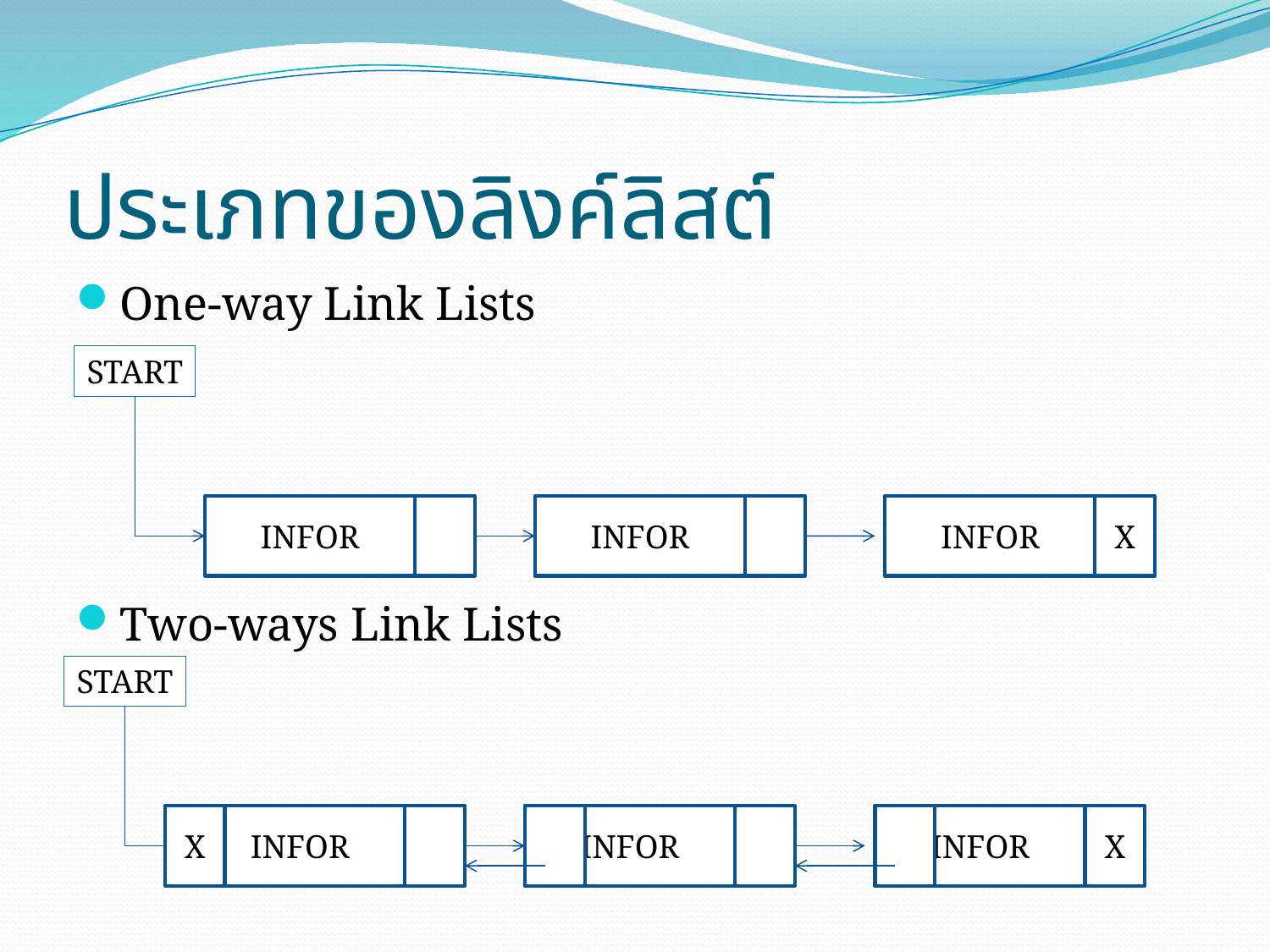

# ประเภทของลิงค์ลิสต์
One-way Link Lists

Two-ways Link Lists
START
INFOR

INFOR

INFOR
X
START
X
INFOR

INFOR

INFOR

X